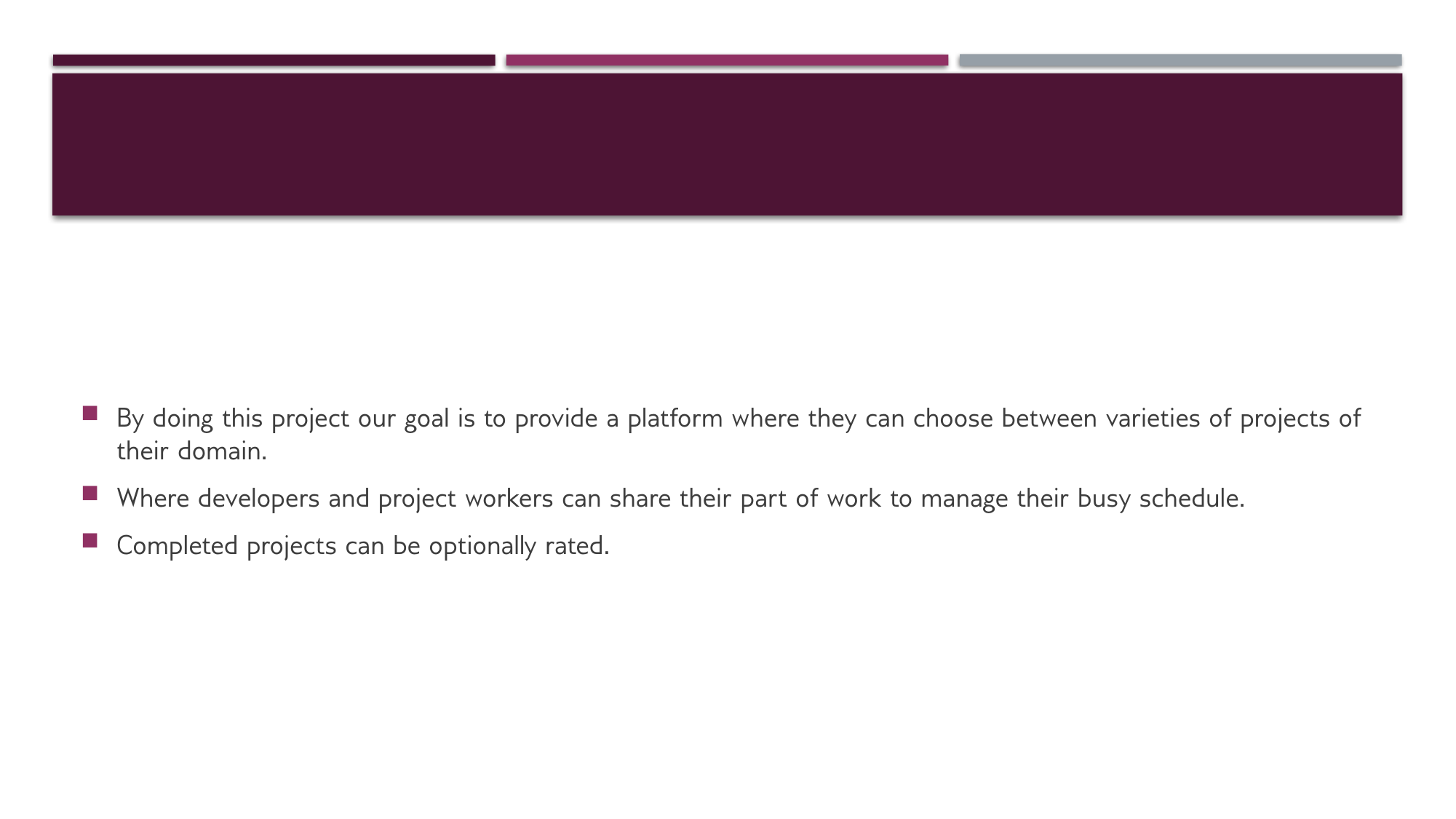

#
By doing this project our goal is to provide a platform where they can choose between varieties of projects of their domain.
Where developers and project workers can share their part of work to manage their busy schedule.
Completed projects can be optionally rated.